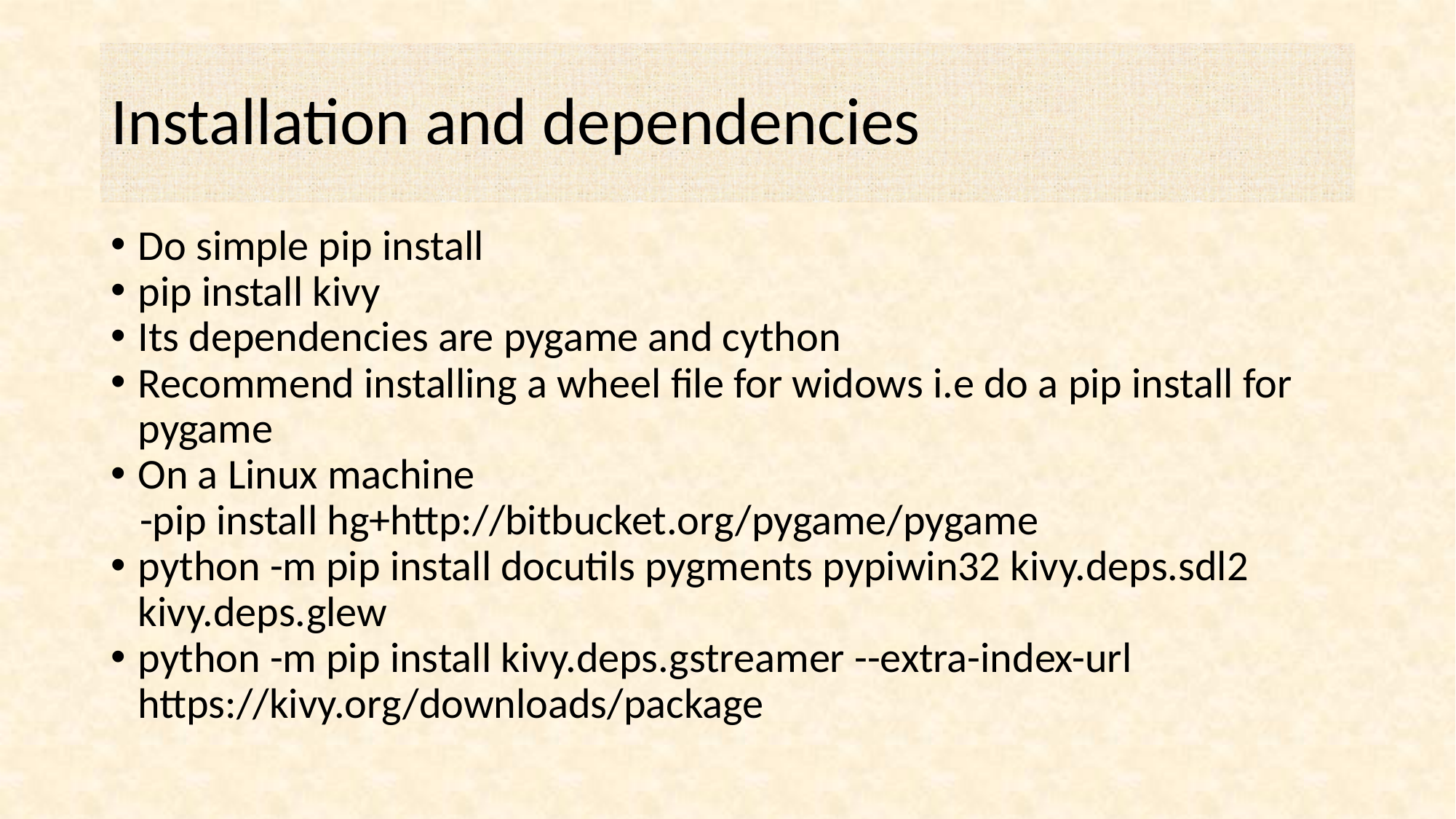

Installation and dependencies
Do simple pip install
pip install kivy
Its dependencies are pygame and cython
Recommend installing a wheel file for widows i.e do a pip install for pygame
On a Linux machine
   -pip install hg+http://bitbucket.org/pygame/pygame
python -m pip install docutils pygments pypiwin32 kivy.deps.sdl2 kivy.deps.glew
python -m pip install kivy.deps.gstreamer --extra-index-url https://kivy.org/downloads/package